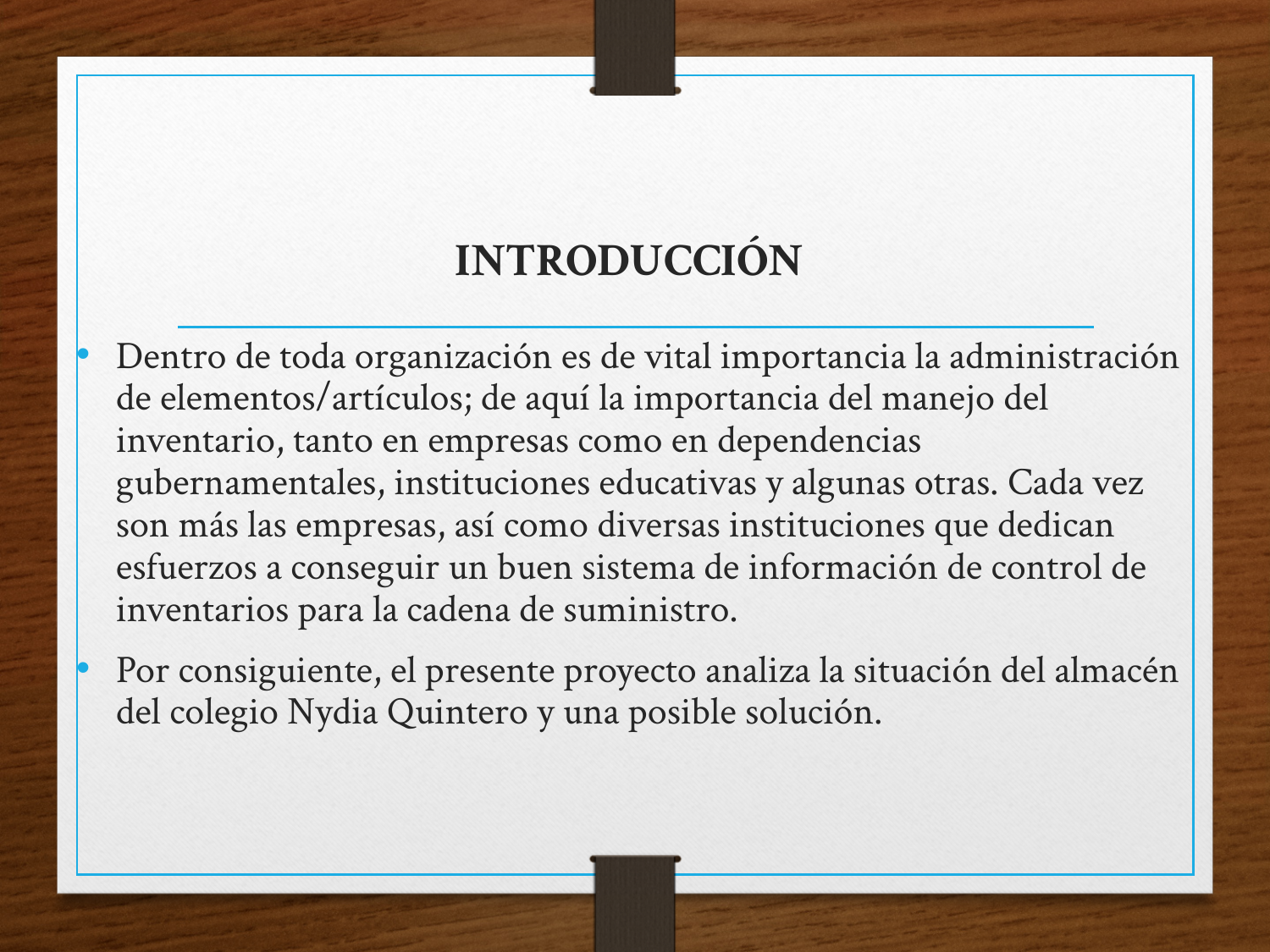

# INTRODUCCIÓN
Dentro de toda organización es de vital importancia la administración de elementos/artículos; de aquí la importancia del manejo del inventario, tanto en empresas como en dependencias gubernamentales, instituciones educativas y algunas otras. Cada vez son más las empresas, así como diversas instituciones que dedican esfuerzos a conseguir un buen sistema de información de control de inventarios para la cadena de suministro.
Por consiguiente, el presente proyecto analiza la situación del almacén del colegio Nydia Quintero y una posible solución.